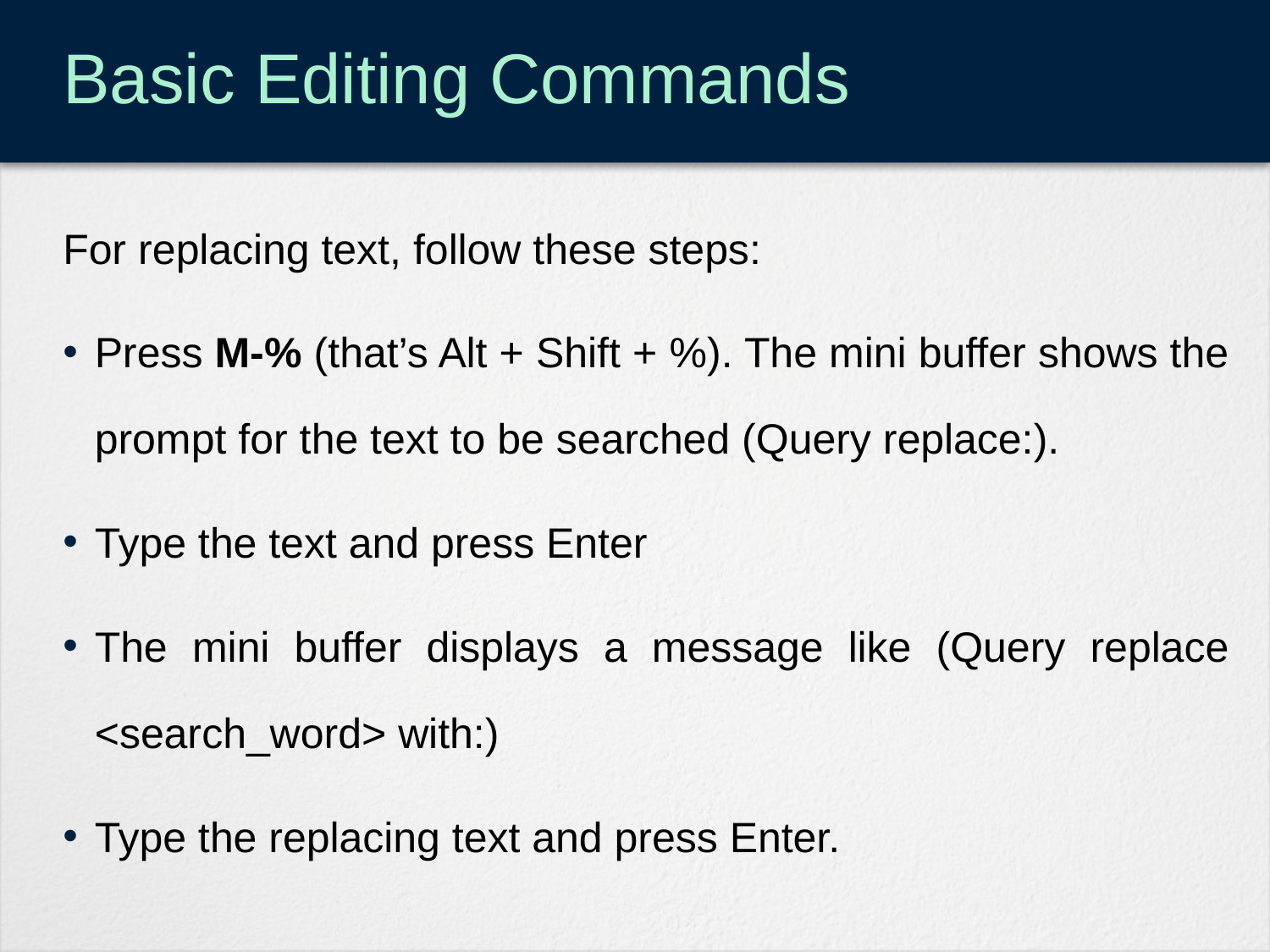

# Basic Editing Commands
For replacing text, follow these steps:
Press M-% (that’s Alt + Shift + %). The mini buffer shows the prompt for the text to be searched (Query replace:).
Type the text and press Enter
The mini buffer displays a message like (Query replace <search_word> with:)
Type the replacing text and press Enter.